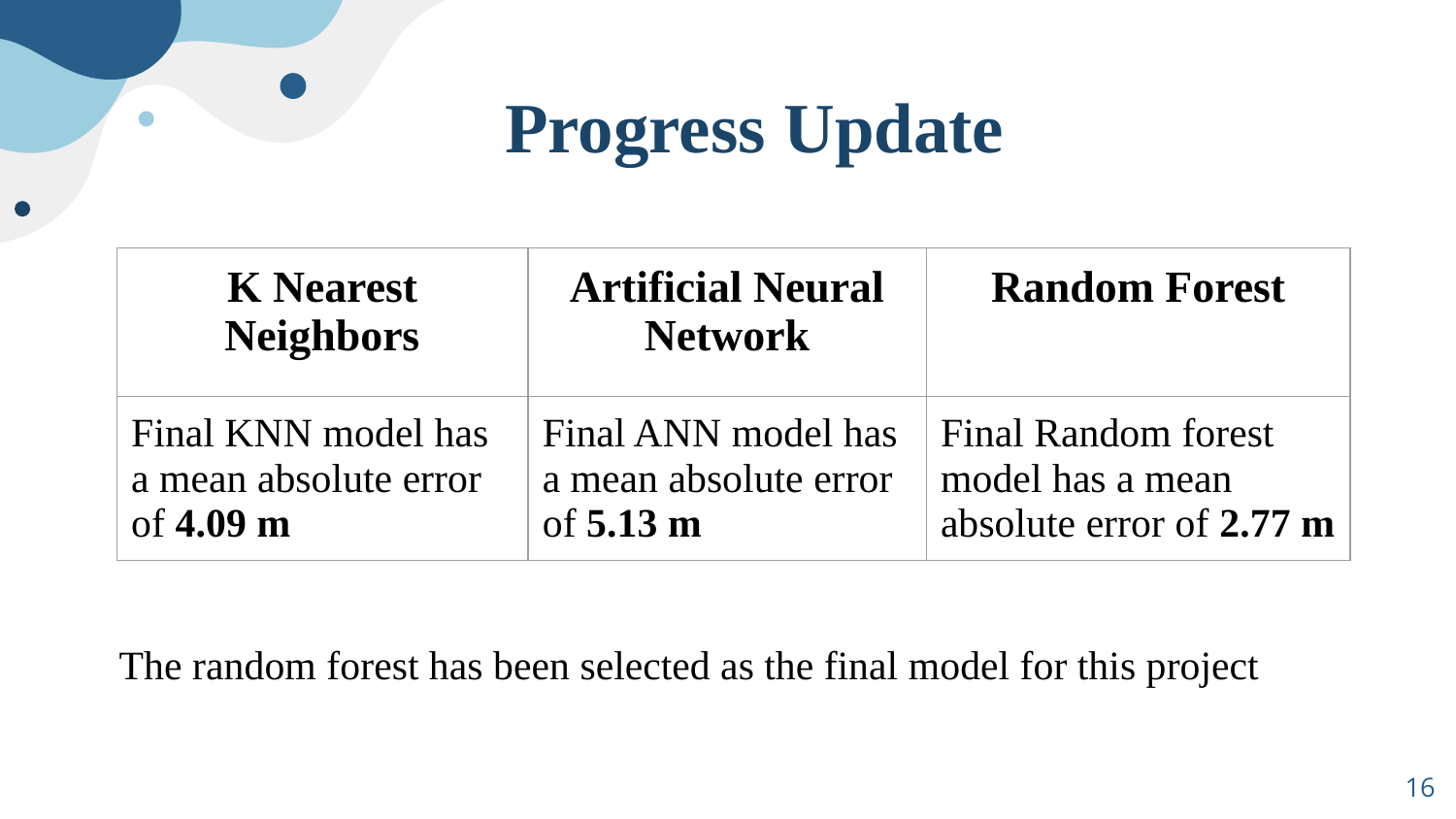

# Progress Update
| K Nearest Neighbors | Artificial Neural Network | Random Forest |
| --- | --- | --- |
| Final KNN model has a mean absolute error of 4.09 m | Final ANN model has a mean absolute error of 5.13 m | Final Random forest model has a mean absolute error of 2.77 m |
The random forest has been selected as the final model for this project
16